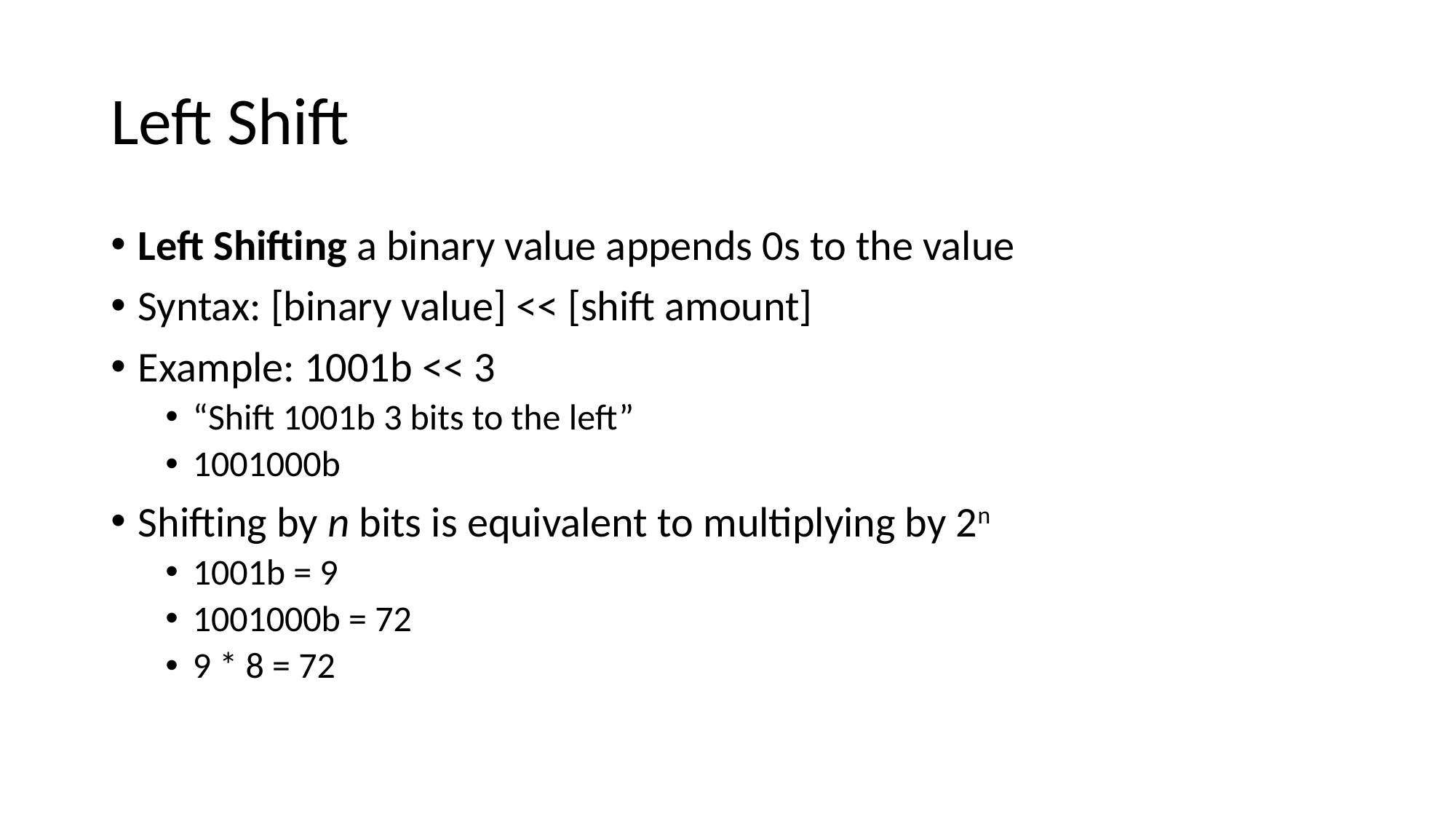

# Left Shift
Left Shifting a binary value appends 0s to the value
Syntax: [binary value] << [shift amount]
Example: 1001b << 3
“Shift 1001b 3 bits to the left”
1001000b
Shifting by n bits is equivalent to multiplying by 2n
1001b = 9
1001000b = 72
9 * 8 = 72